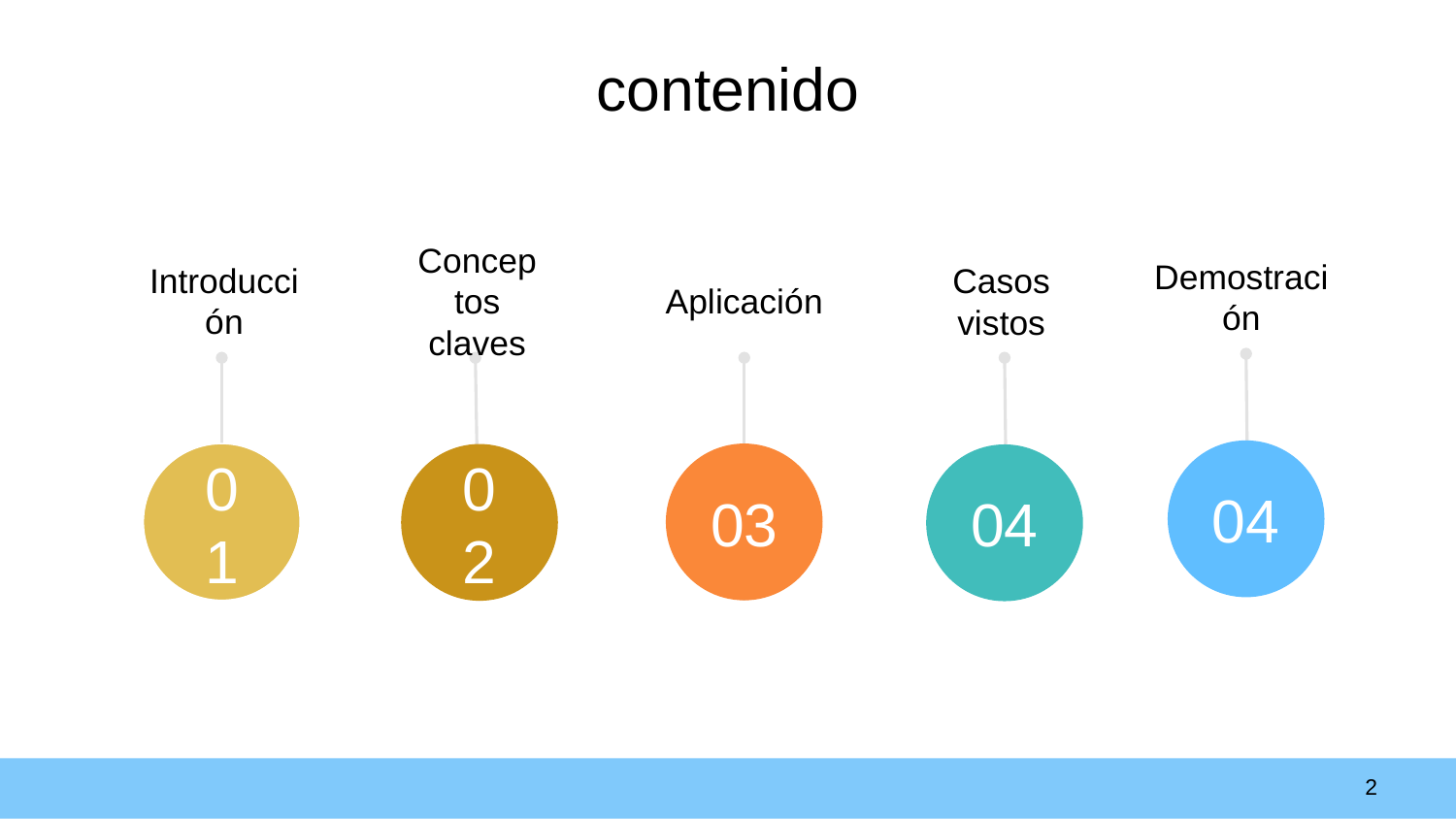

# contenido
Demostración
Conceptos claves
Introducción
Aplicación
Casos vistos

04

01

03

02

04

2